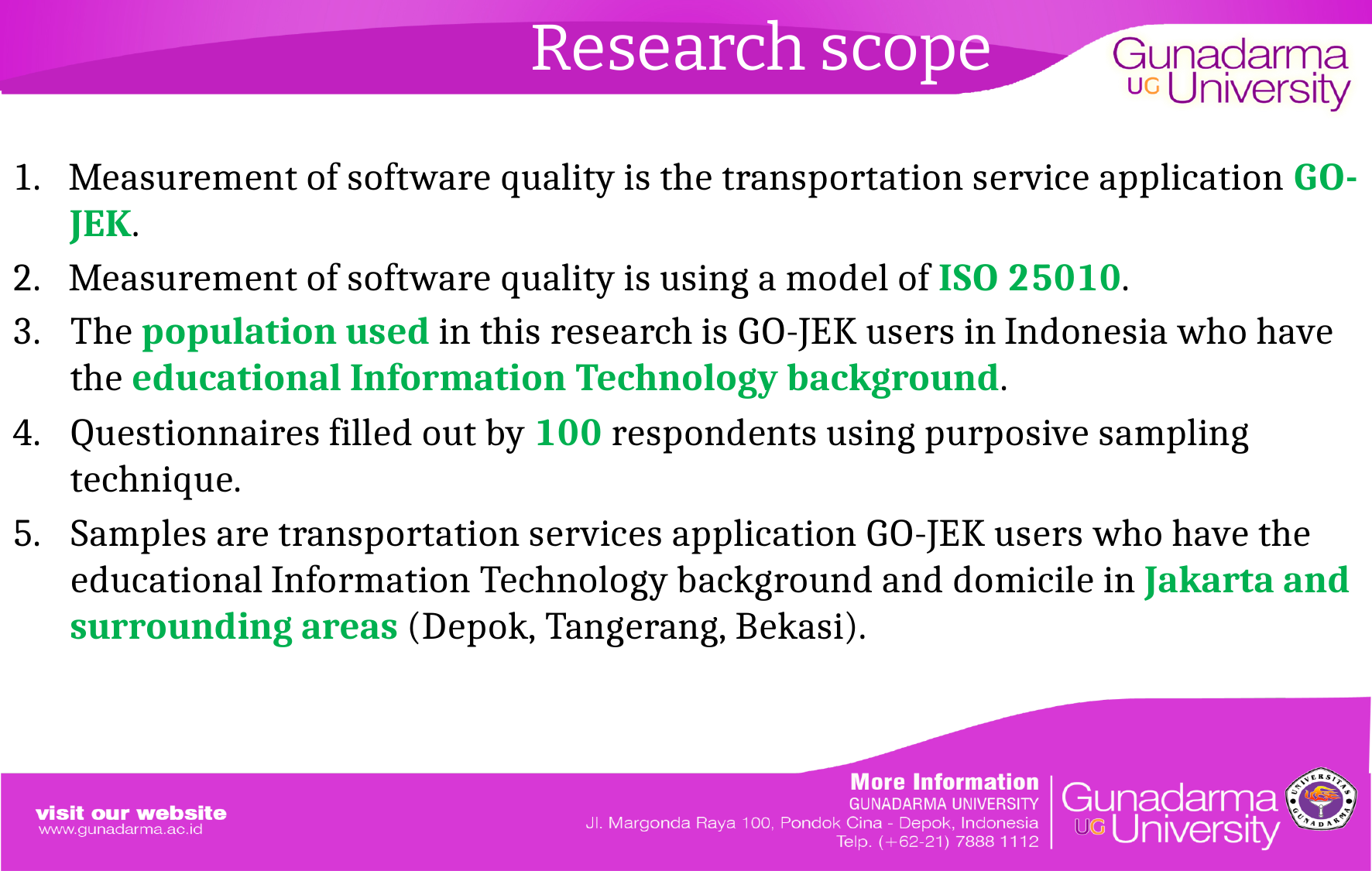

# Research scope
Measurement of software quality is the transportation service application GO-JEK.
Measurement of software quality is using a model of ISO 25010.
The population used in this research is GO-JEK users in Indonesia who have the educational Information Technology background.
Questionnaires filled out by 100 respondents using purposive sampling technique.
Samples are transportation services application GO-JEK users who have the educational Information Technology background and domicile in Jakarta and surrounding areas (Depok, Tangerang, Bekasi).